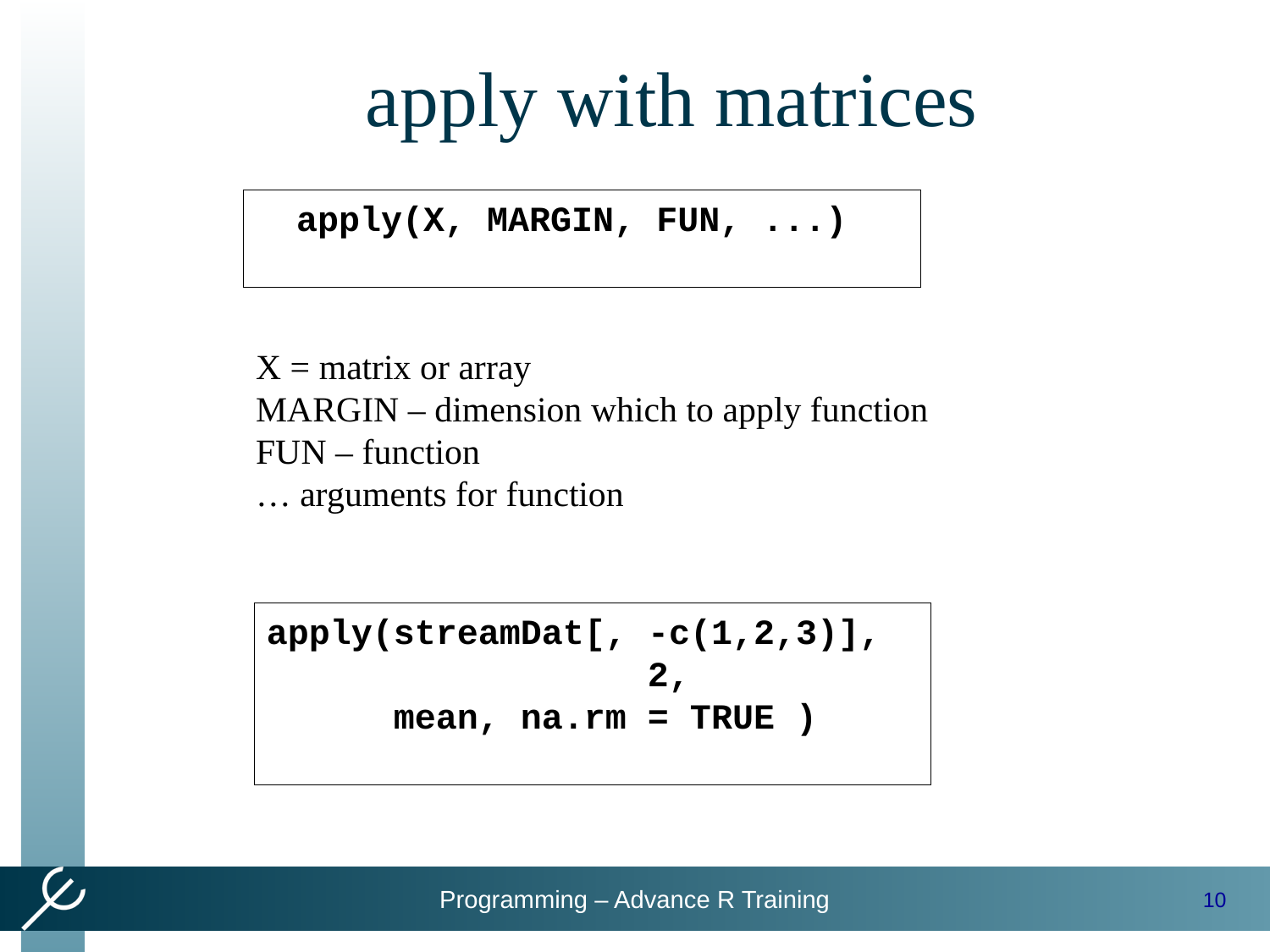

# apply with matrices
apply(X, MARGIN, FUN, ...)
X = matrix or array
MARGIN – dimension which to apply function
FUN – function
… arguments for function
apply(streamDat[, -c(1,2,3)],               	2,
	mean, na.rm = TRUE )